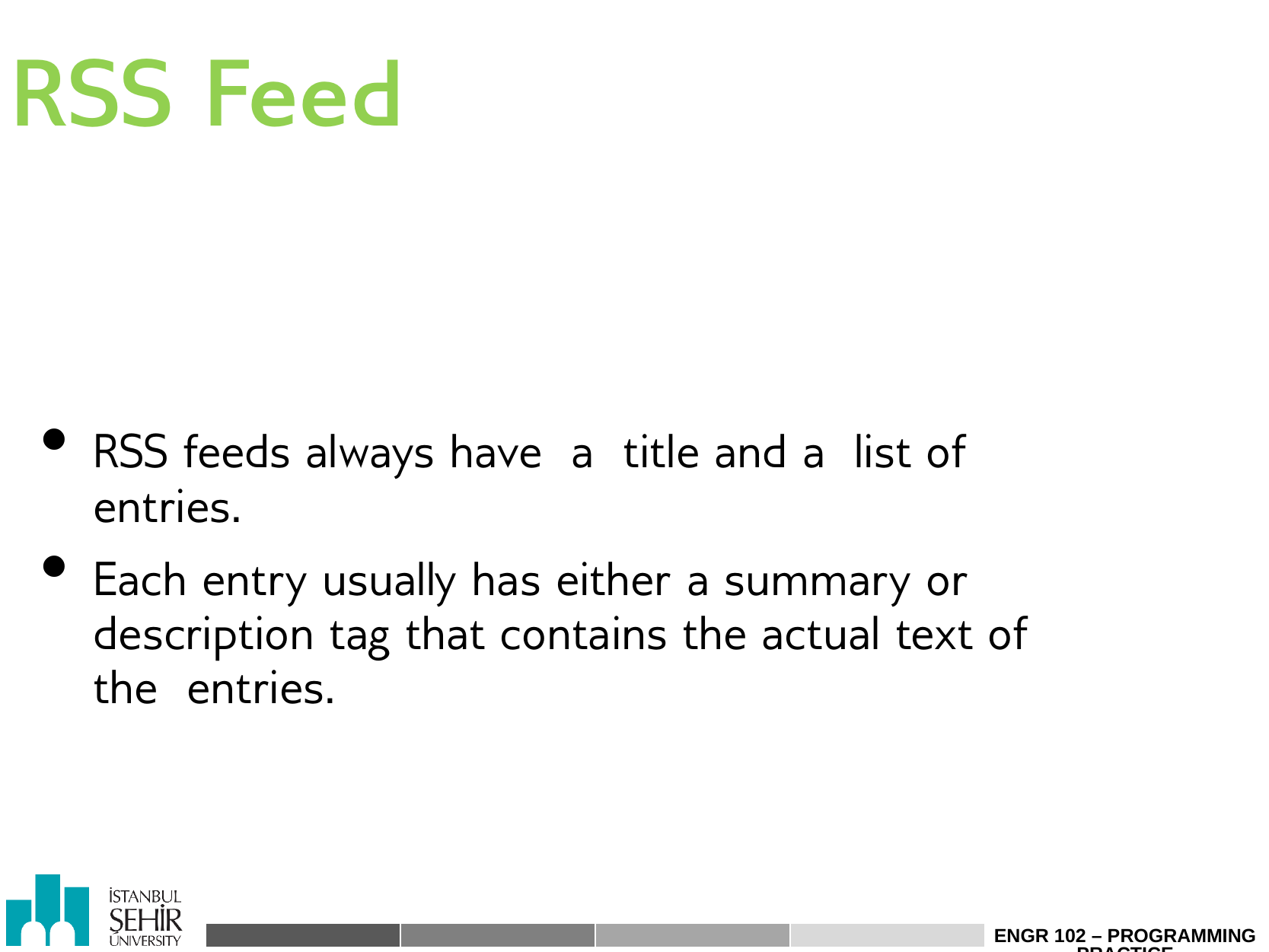

# RSS Feed
RSS feeds always have  a  title and a  list of entries.
Each entry usually has either a summary or  description tag that contains the actual text of the  entries.